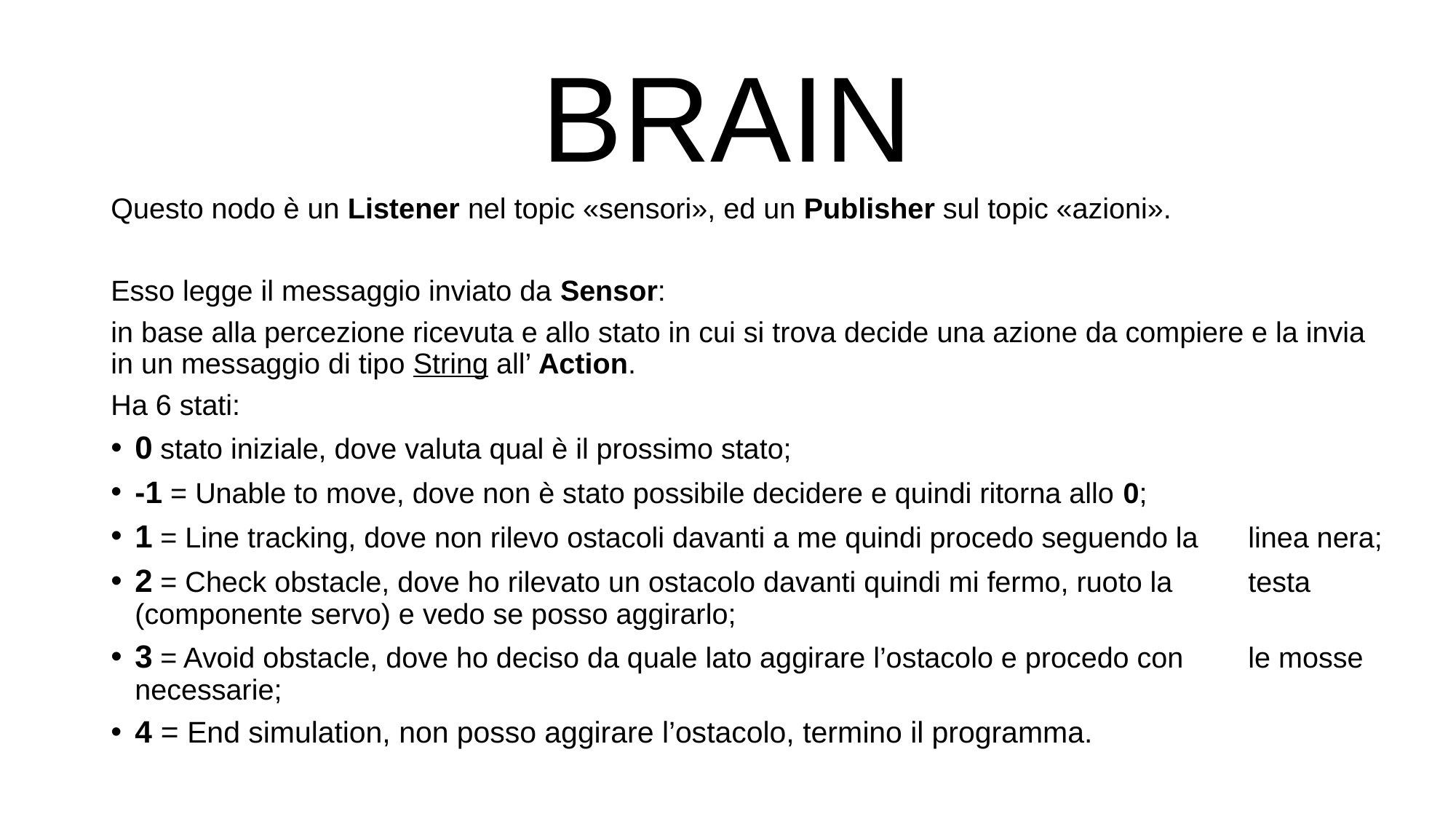

# BRAIN
Questo nodo è un Listener nel topic «sensori», ed un Publisher sul topic «azioni».

Esso legge il messaggio inviato da Sensor:
in base alla percezione ricevuta e allo stato in cui si trova decide una azione da compiere e la invia in un messaggio di tipo String all’ Action.
Ha 6 stati:
0 stato iniziale, dove valuta qual è il prossimo stato;
-1 = Unable to move, dove non è stato possibile decidere e quindi ritorna allo 0;
1 = Line tracking, dove non rilevo ostacoli davanti a me quindi procedo seguendo la 	linea nera;
2 = Check obstacle, dove ho rilevato un ostacolo davanti quindi mi fermo, ruoto la 	testa (componente servo) e vedo se posso aggirarlo;
3 = Avoid obstacle, dove ho deciso da quale lato aggirare l’ostacolo e procedo con 	le mosse necessarie;
4 = End simulation, non posso aggirare l’ostacolo, termino il programma.